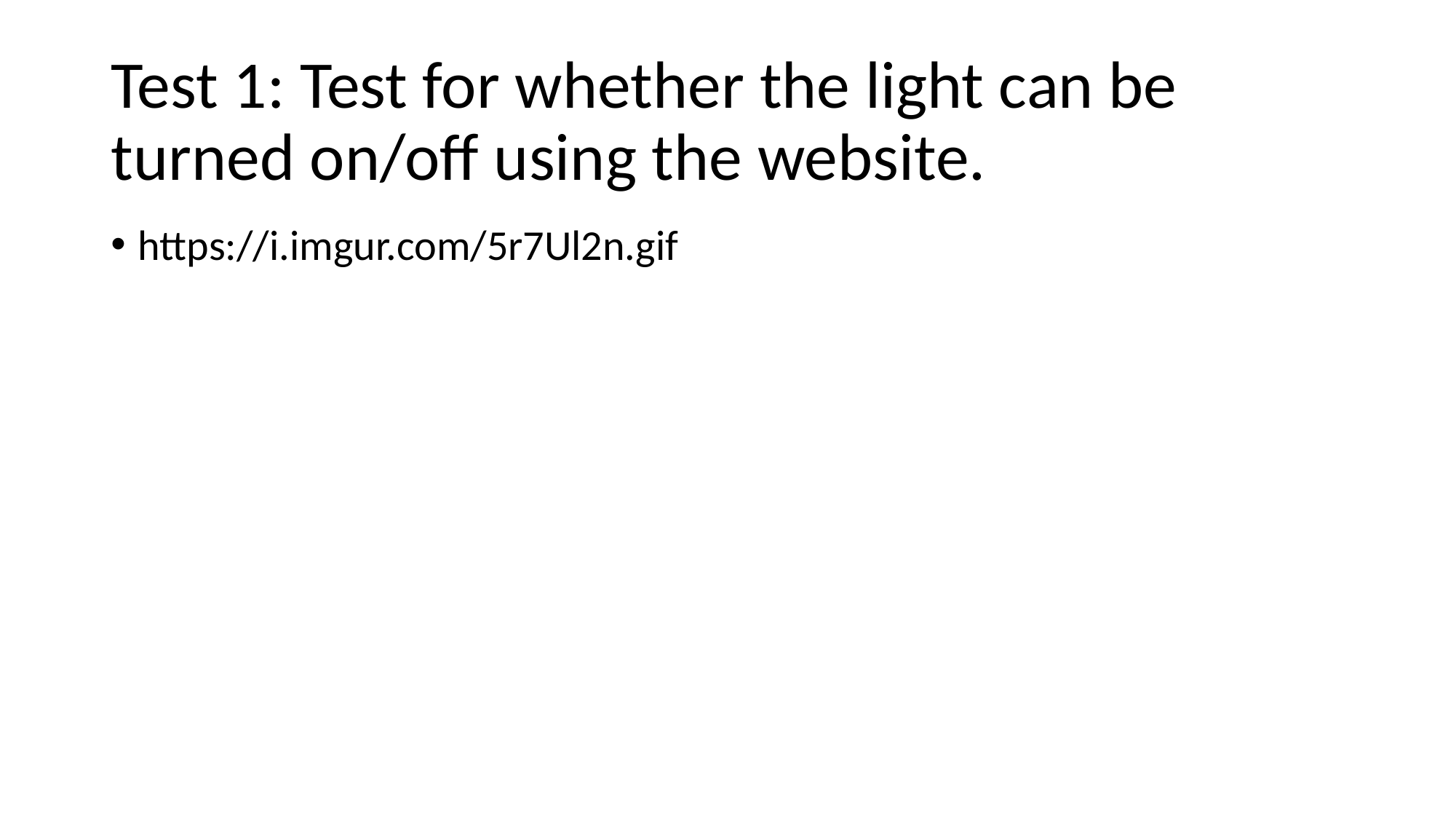

# Test 1: Test for whether the light can be turned on/off using the website.
https://i.imgur.com/5r7Ul2n.gif